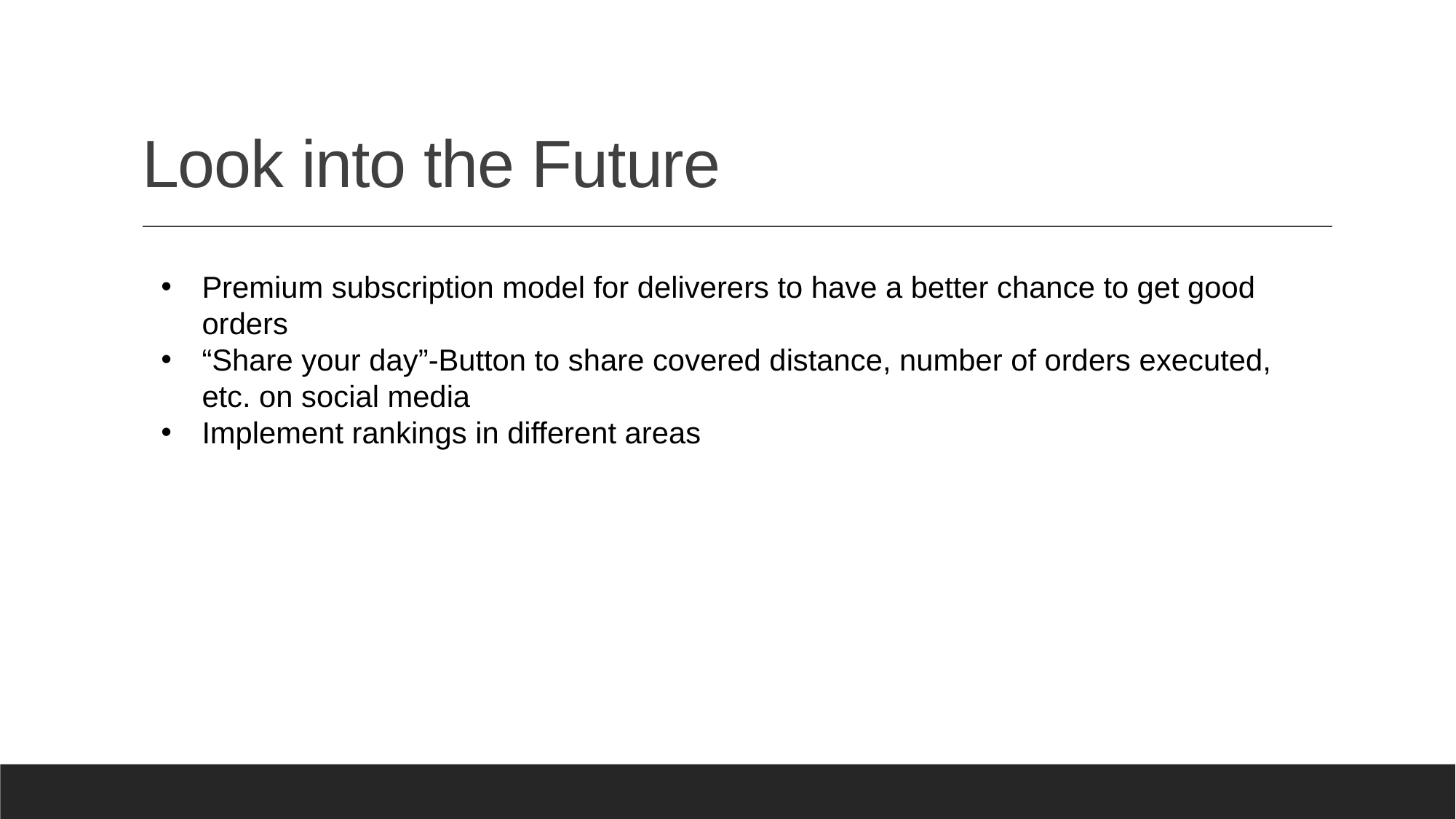

# Look into the Future
Premium subscription model for deliverers to have a better chance to get good orders
“Share your day”-Button to share covered distance, number of orders executed, etc. on social media
Implement rankings in different areas